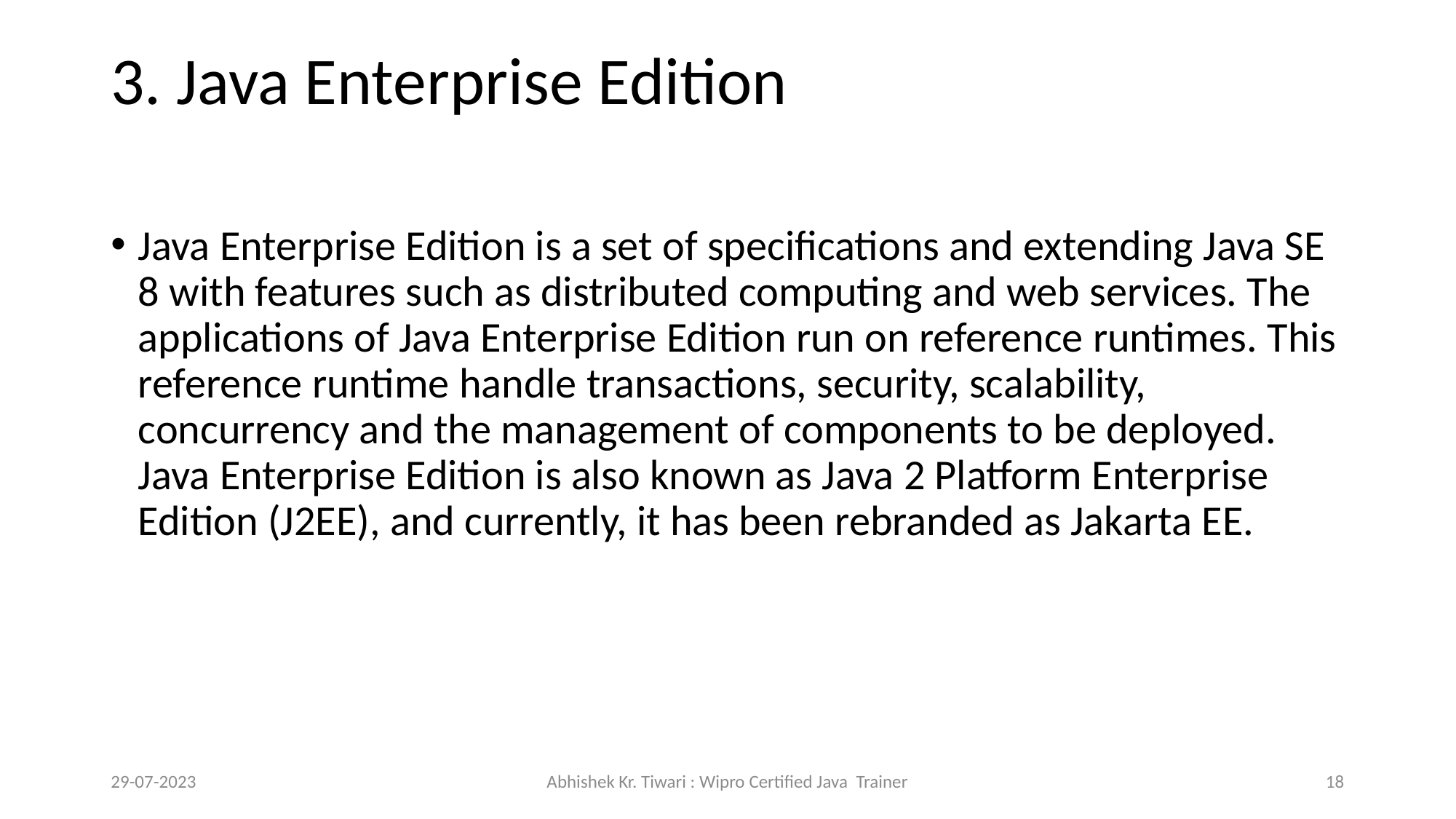

# 3. Java Enterprise Edition
Java Enterprise Edition is a set of specifications and extending Java SE 8 with features such as distributed computing and web services. The applications of Java Enterprise Edition run on reference runtimes. This reference runtime handle transactions, security, scalability, concurrency and the management of components to be deployed. Java Enterprise Edition is also known as Java 2 Platform Enterprise Edition (J2EE), and currently, it has been rebranded as Jakarta EE.
29-07-2023
Abhishek Kr. Tiwari : Wipro Certified Java  Trainer
18